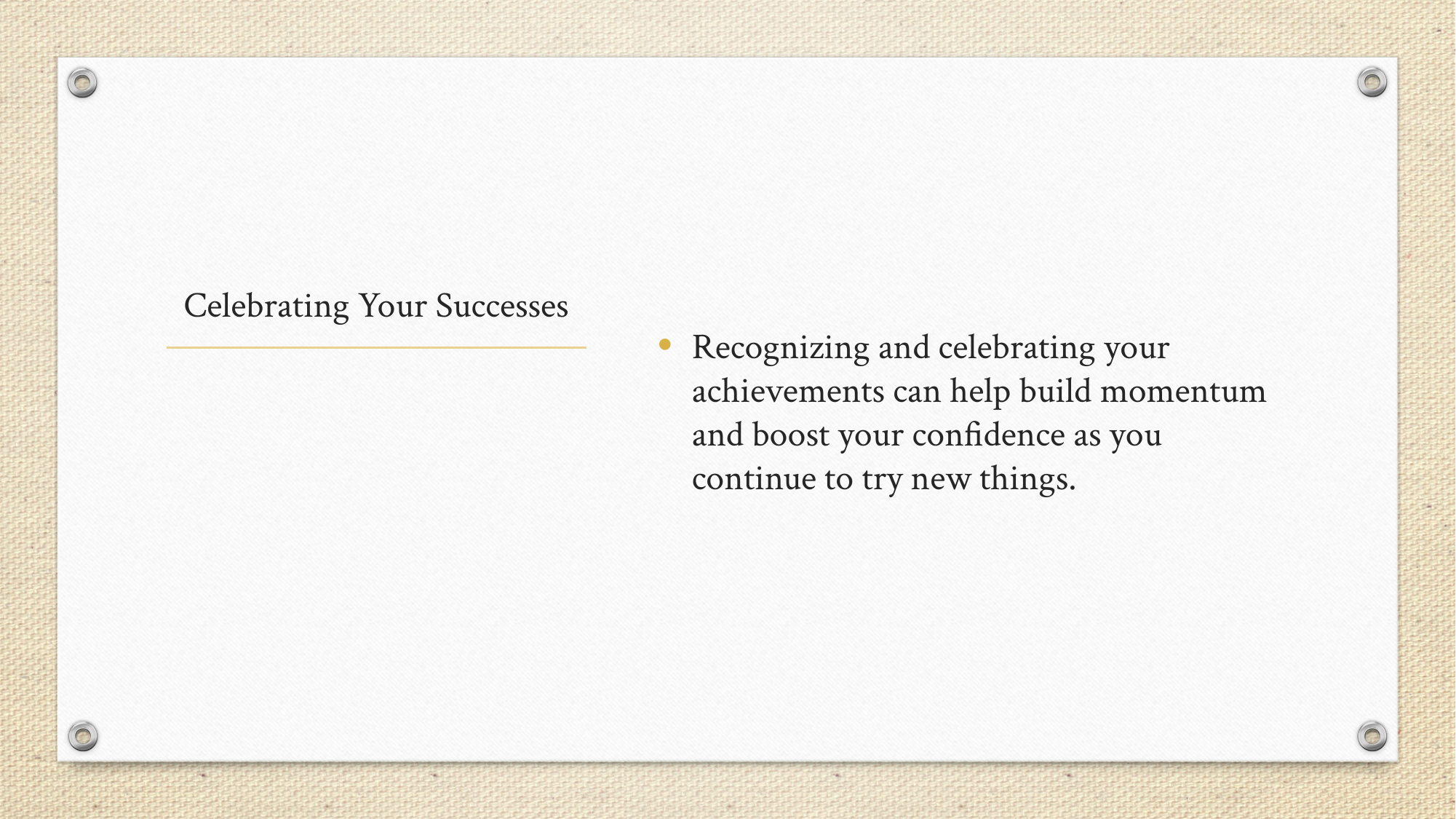

Recognizing and celebrating your achievements can help build momentum and boost your confidence as you continue to try new things.
# Celebrating Your Successes